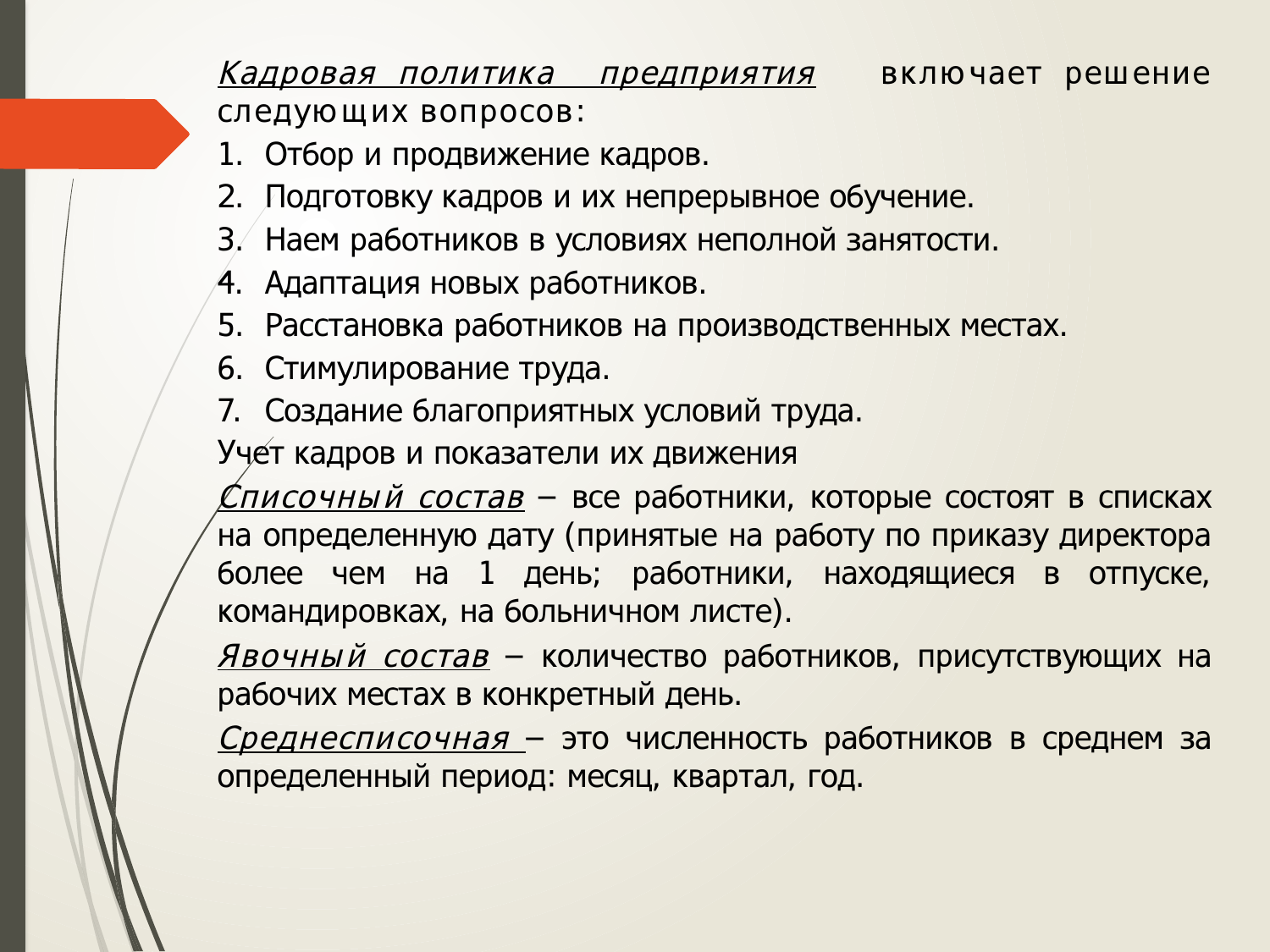

Кадровая политика  предприятия   включает решение следующих вопросов:
Отбор и продвижение кадров.
Подготовку кадров и их непрерывное обучение.
Наем работников в условиях неполной занятости.
Адаптация новых работников.
Расстановка работников на производственных местах.
Стимулирование труда.
Создание благоприятных условий труда.
Учет кадров и показатели их движения
Списочный состав – все работники, которые состоят в списках на определенную дату (принятые на работу по приказу директора более чем на 1 день; работники, находящиеся в отпуске, командировках, на больничном листе).
Явочный состав – количество работников, присутствующих на рабочих местах в конкретный день.
Среднесписочная – это численность работников в среднем за определенный период: месяц, квартал, год.